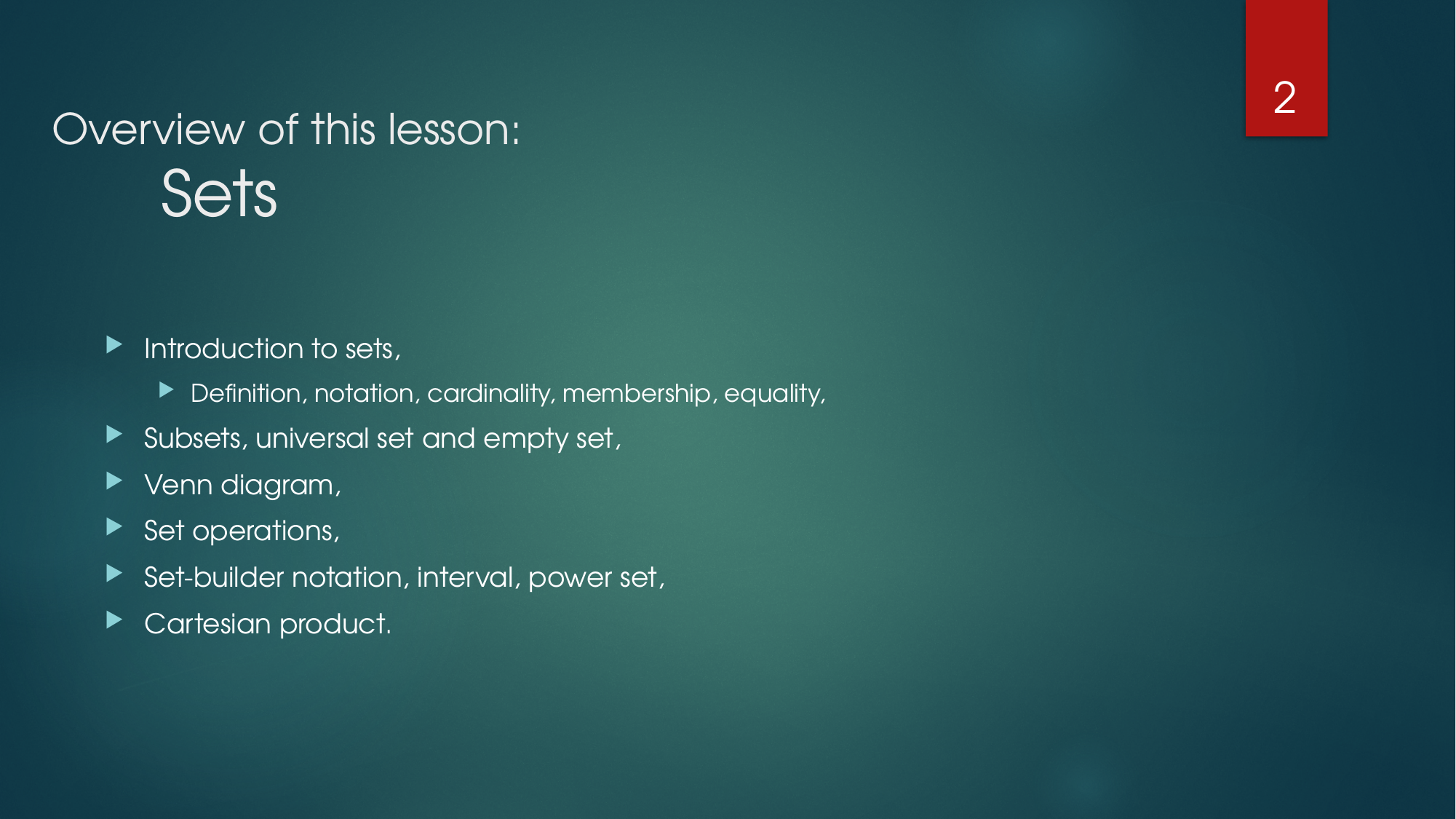

2
# Overview of this lesson: Sets
Introduction to sets,
Definition, notation, cardinality, membership, equality,
Subsets, universal set and empty set,
Venn diagram,
Set operations,
Set-builder notation, interval, power set,
Cartesian product.